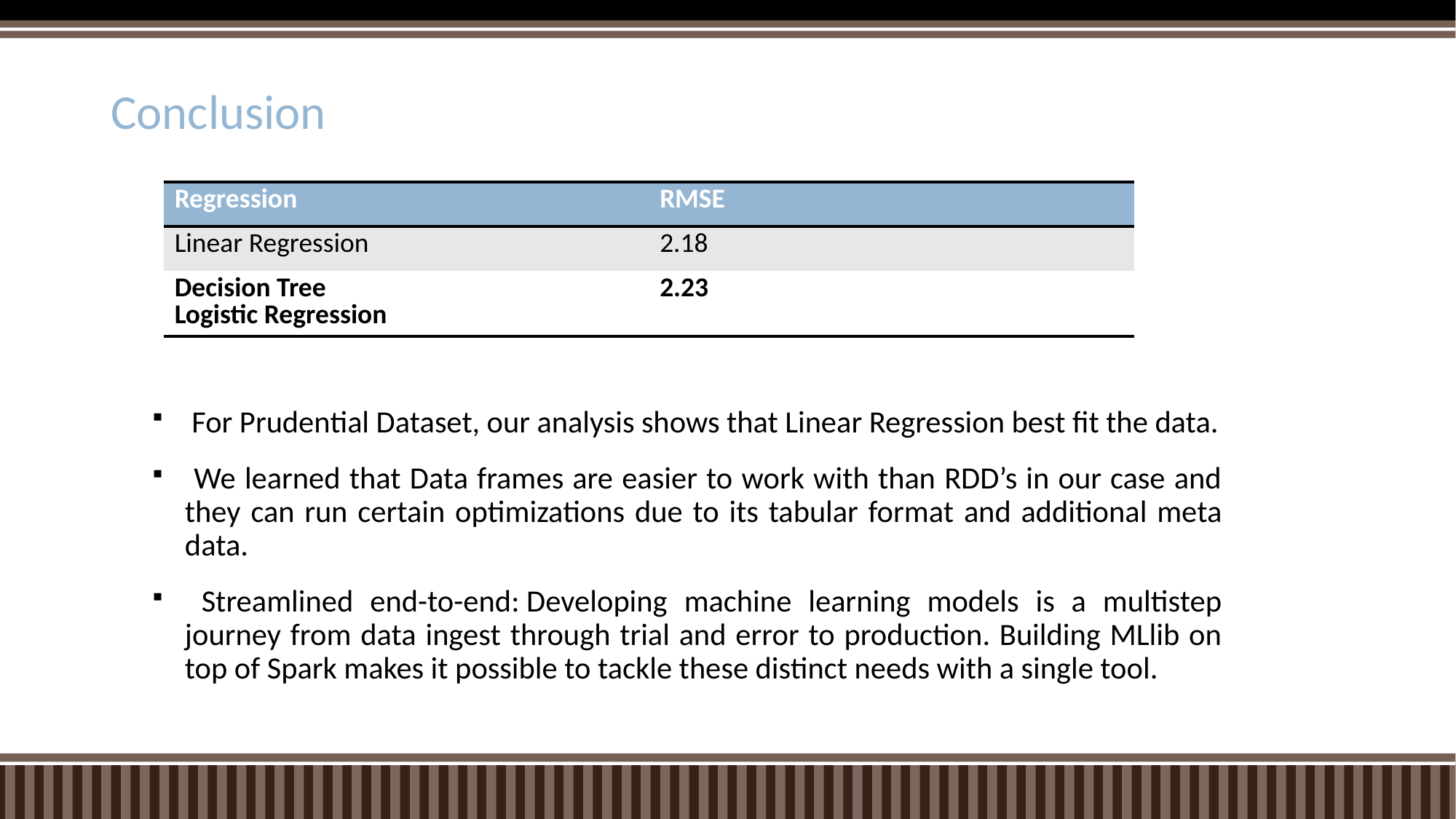

# Conclusion
| Regression | RMSE |
| --- | --- |
| Linear Regression | 2.18 |
| Decision Tree Logistic Regression | 2.23 |
 For Prudential Dataset, our analysis shows that Linear Regression best fit the data.
 We learned that Data frames are easier to work with than RDD’s in our case and they can run certain optimizations due to its tabular format and additional meta data.
 Streamlined end-to-end: Developing machine learning models is a multistep journey from data ingest through trial and error to production. Building MLlib on top of Spark makes it possible to tackle these distinct needs with a single tool.